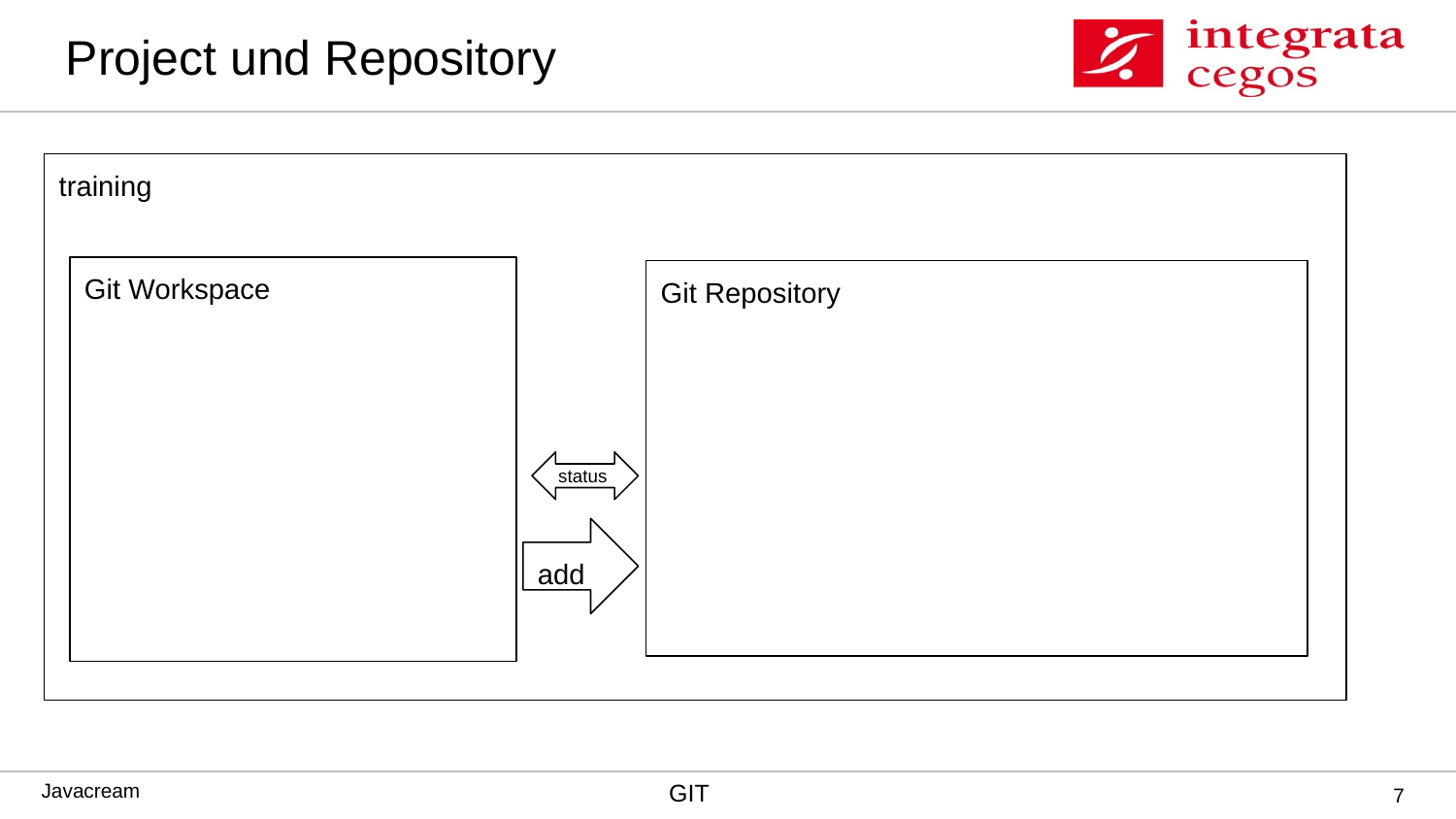

# Project und Repository
training
Git Workspace
Git Repository
status
add
7